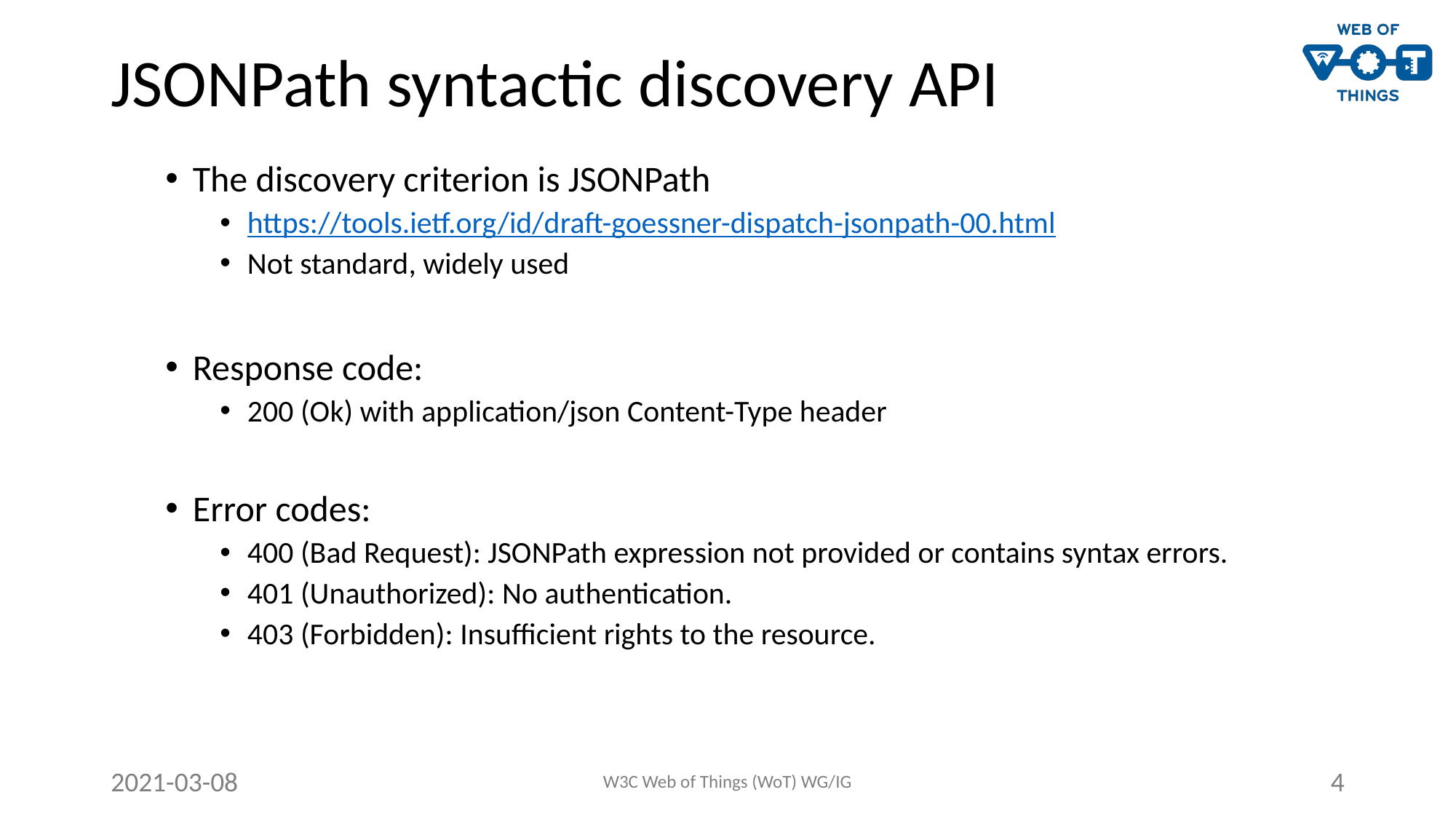

# JSONPath syntactic discovery API
The discovery criterion is JSONPath
https://tools.ietf.org/id/draft-goessner-dispatch-jsonpath-00.html
Not standard, widely used

Response code:
200 (Ok) with application/json Content-Type header

Error codes:
400 (Bad Request): JSONPath expression not provided or contains syntax errors.
401 (Unauthorized): No authentication.
403 (Forbidden): Insufficient rights to the resource.
2021-03-08
W3C Web of Things (WoT) WG/IG
4